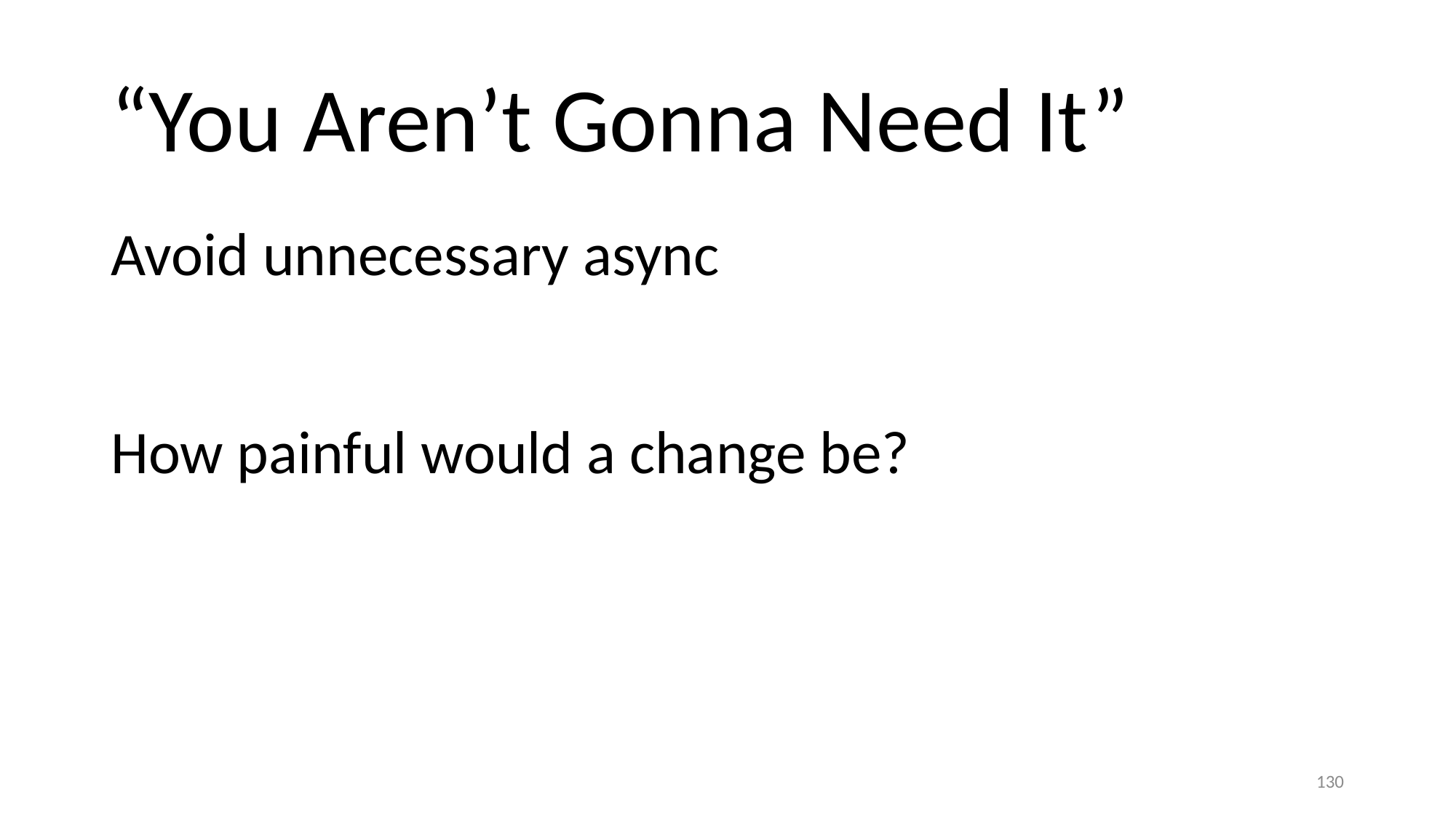

# “You Aren’t Gonna Need It”
Avoid unnecessary async

How painful would a change be?
130